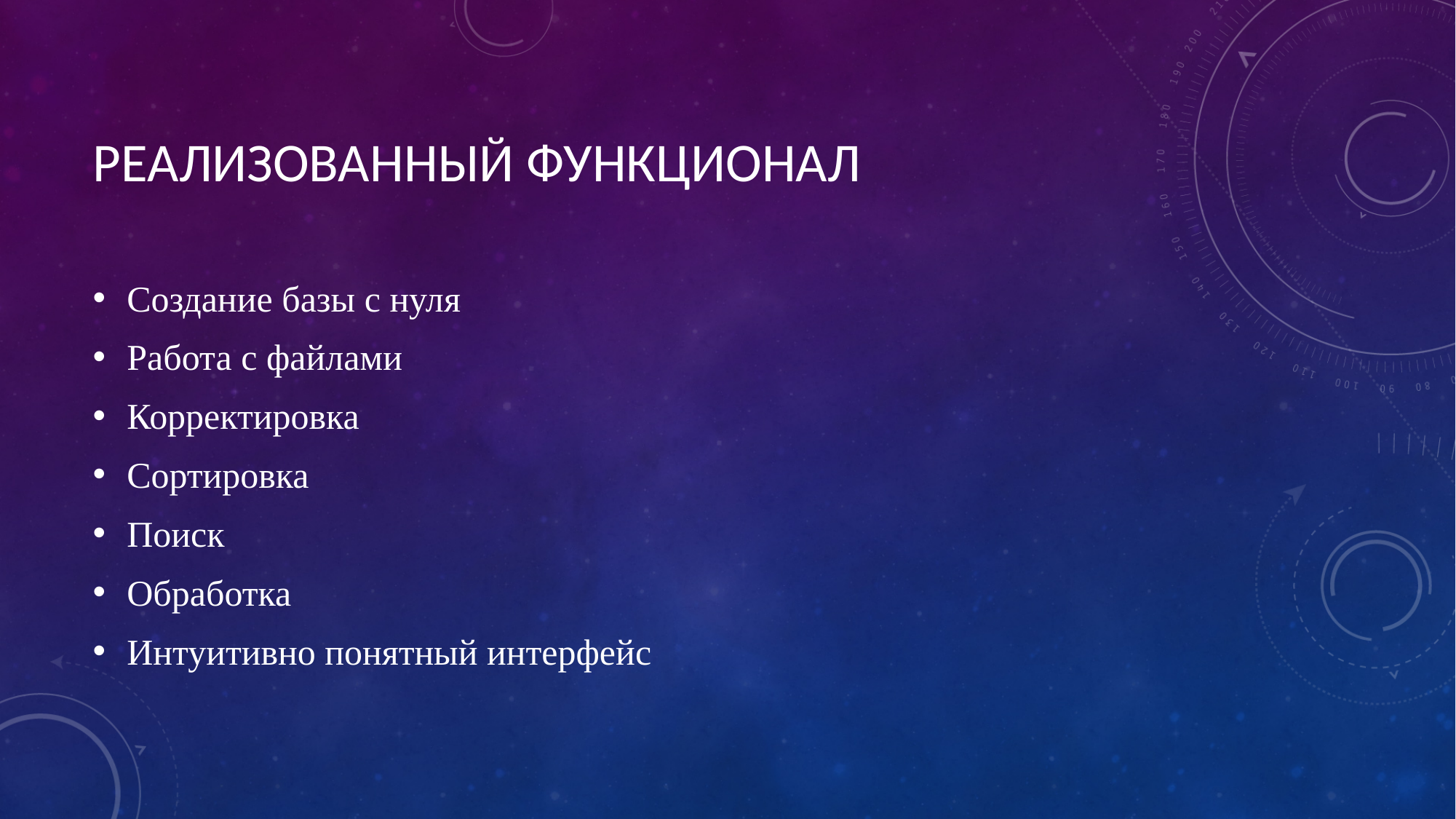

# Реализованный Функционал
Создание базы с нуля
Работа с файлами
Корректировка
Сортировка
Поиск
Обработка
Интуитивно понятный интерфейс